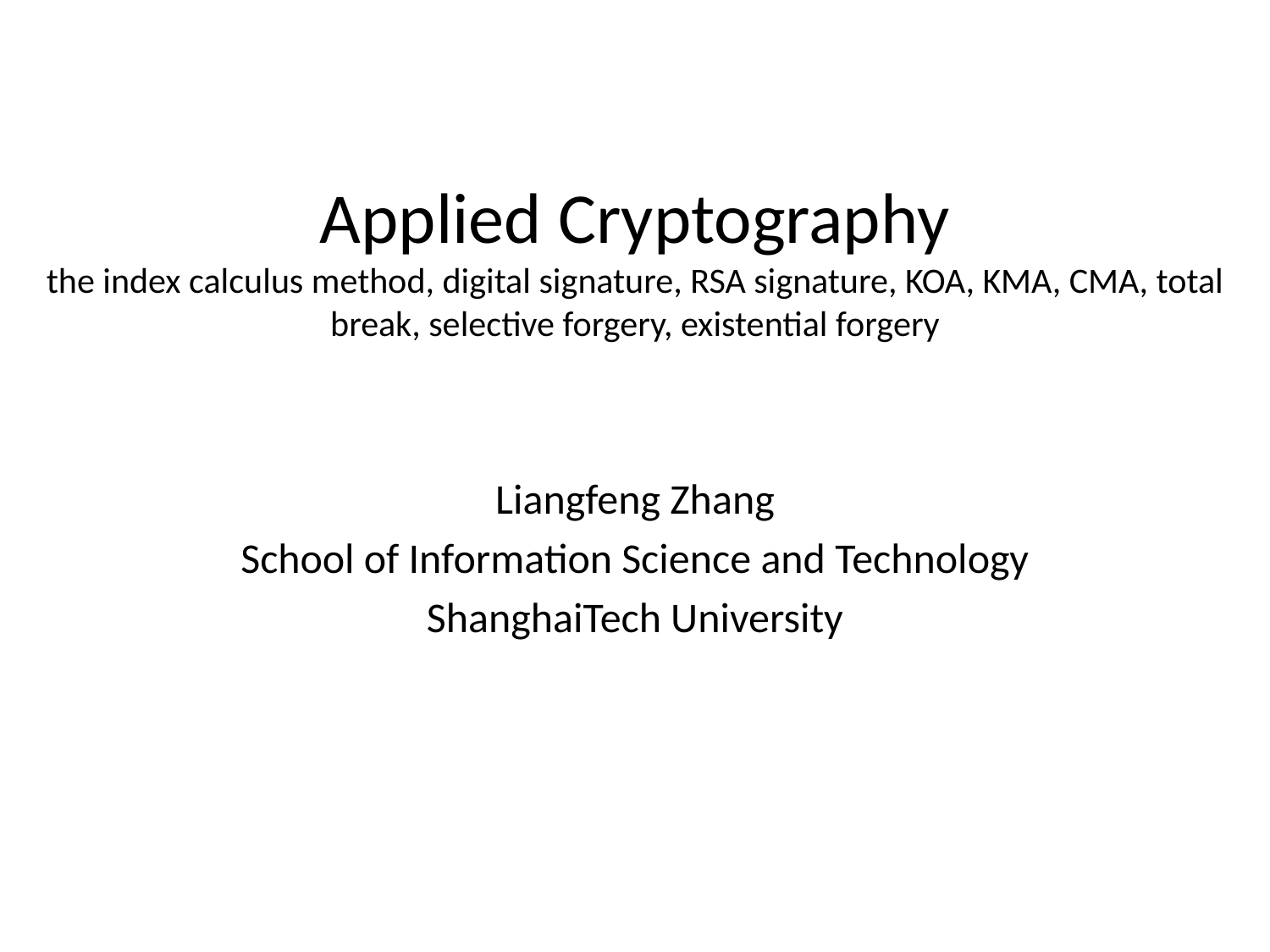

# Applied Cryptography the index calculus method, digital signature, RSA signature, KOA, KMA, CMA, total break, selective forgery, existential forgery
Liangfeng Zhang
School of Information Science and Technology
ShanghaiTech University